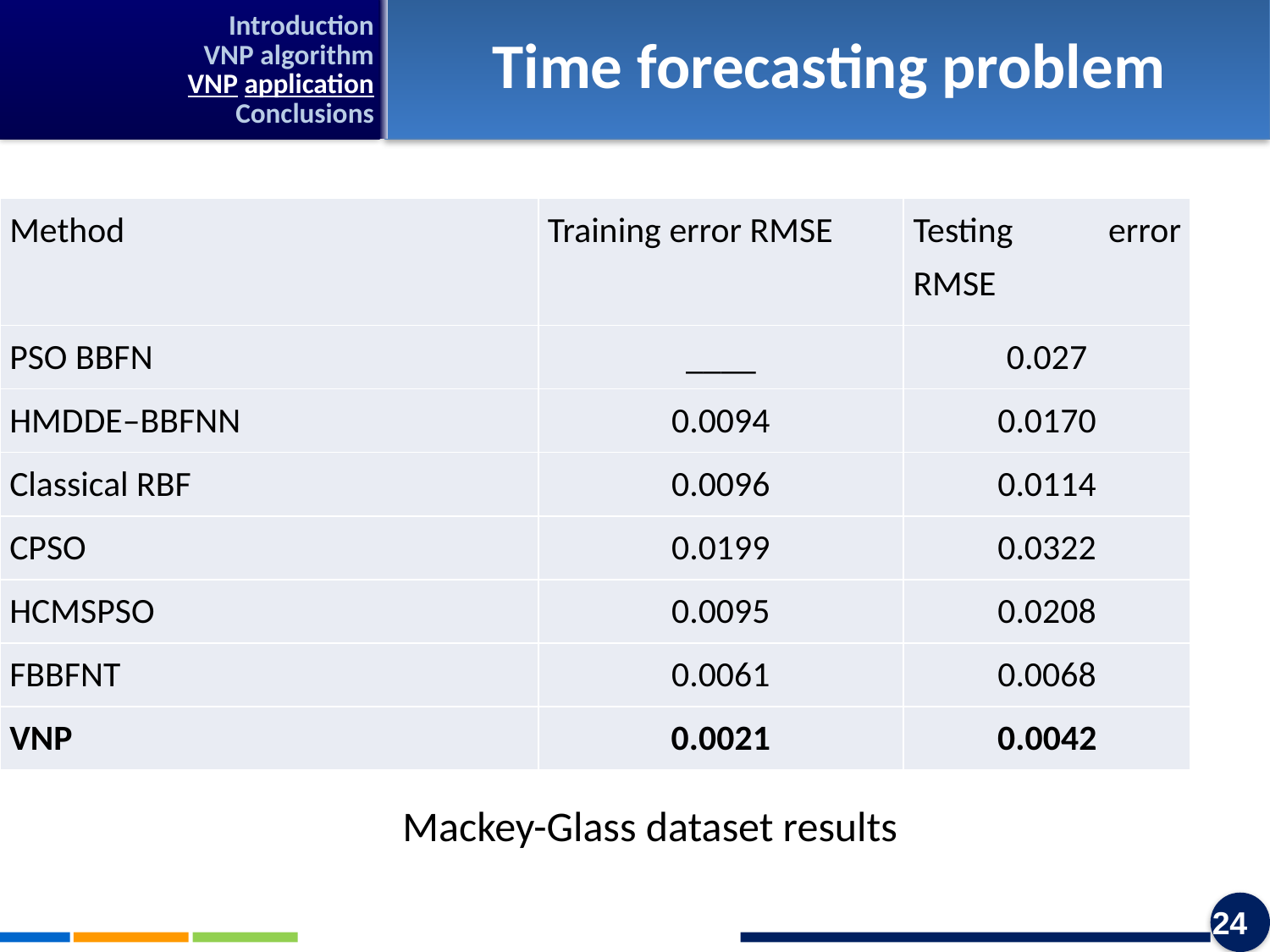

Introduction
VNP algorithm
VNP application
Conclusions

Time forecasting problem

| Method | Training error RMSE | Testing error RMSE |
| --- | --- | --- |
| PSO BBFN | \_\_\_\_ | 0.027 |
| HMDDE–BBFNN | 0.0094 | 0.0170 |
| Classical RBF | 0.0096 | 0.0114 |
| CPSO | 0.0199 | 0.0322 |
| HCMSPSO | 0.0095 | 0.0208 |
| FBBFNT | 0.0061 | 0.0068 |
| VNP | 0.0021 | 0.0042 |
Mackey-Glass dataset results
24

24